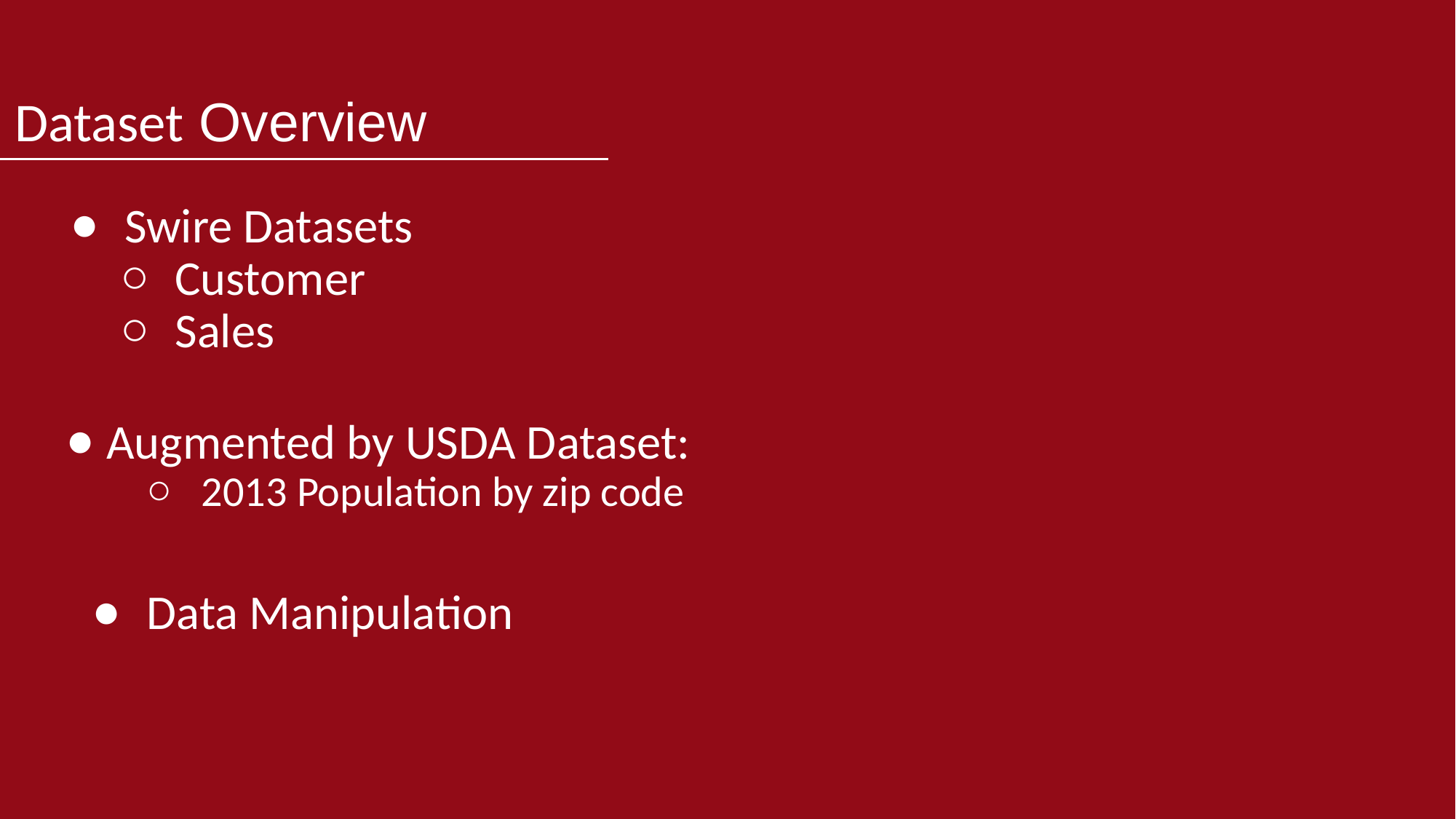

# Dataset Overview
Swire Datasets
Customer
Sales

Augmented by USDA Dataset:
2013 Population by zip code

Data Manipulation